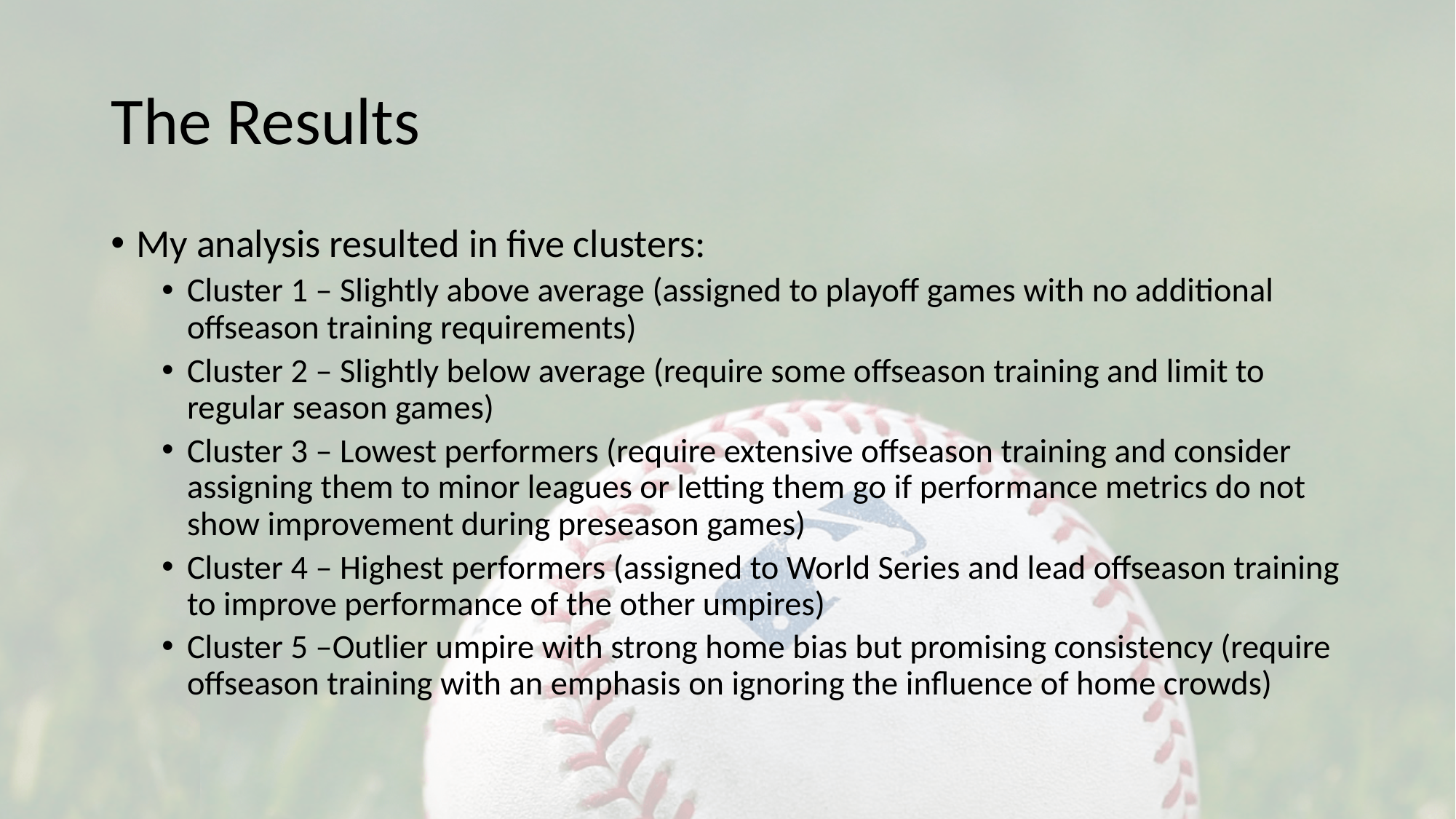

# The Results
My analysis resulted in five clusters:
Cluster 1 – Slightly above average (assigned to playoff games with no additional offseason training requirements)
Cluster 2 – Slightly below average (require some offseason training and limit to regular season games)
Cluster 3 – Lowest performers (require extensive offseason training and consider assigning them to minor leagues or letting them go if performance metrics do not show improvement during preseason games)
Cluster 4 – Highest performers (assigned to World Series and lead offseason training to improve performance of the other umpires)
Cluster 5 –Outlier umpire with strong home bias but promising consistency (require offseason training with an emphasis on ignoring the influence of home crowds)